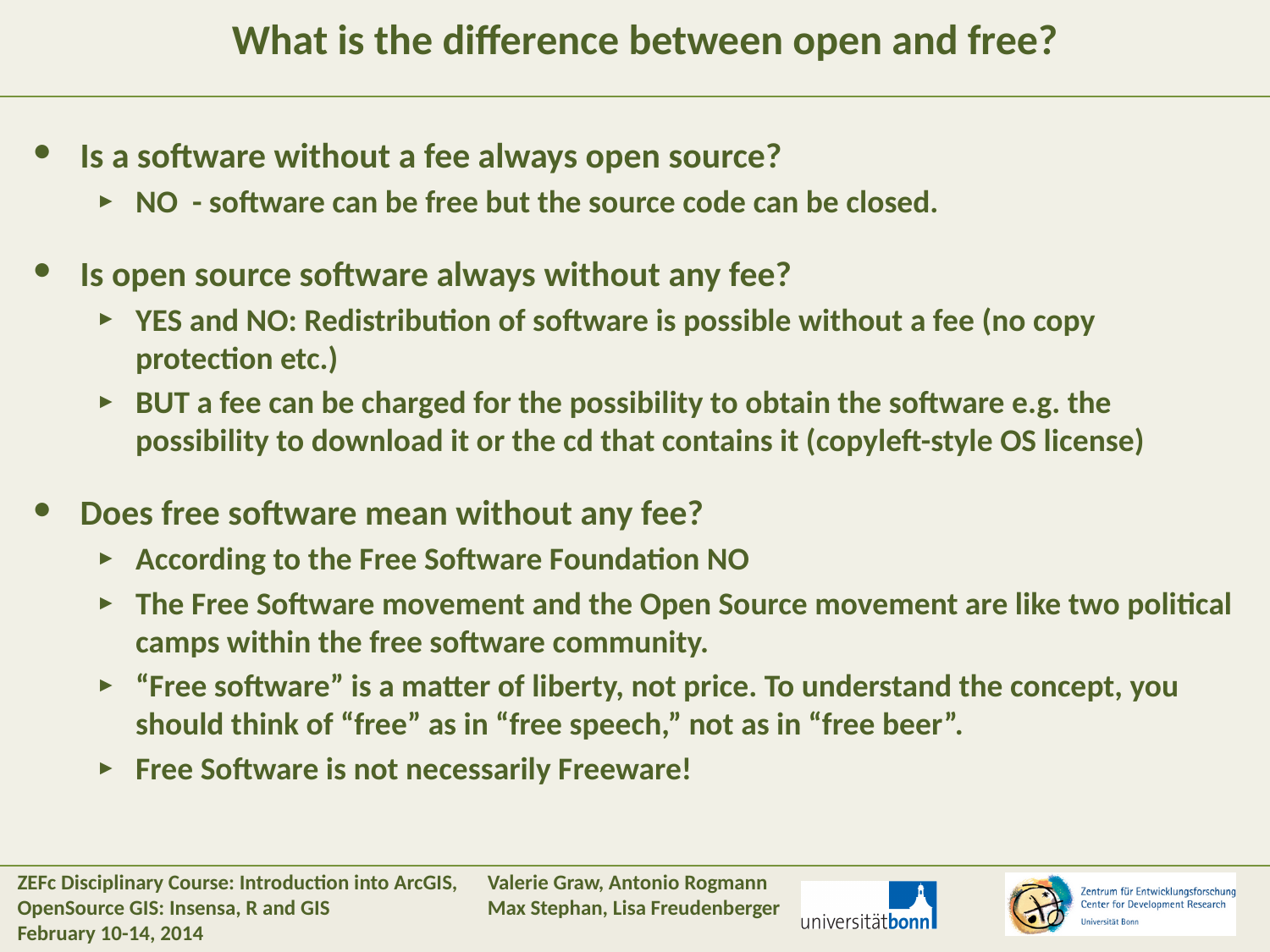

#
What is the difference between open and free?
Is a software without a fee always open source?
NO  - software can be free but the source code can be closed.
Is open source software always without any fee?
YES and NO: Redistribution of software is possible without a fee (no copy protection etc.)
BUT a fee can be charged for the possibility to obtain the software e.g. the possibility to download it or the cd that contains it (copyleft-style OS license)
Does free software mean without any fee?
According to the Free Software Foundation NO
The Free Software movement and the Open Source movement are like two political camps within the free software community.
“Free software” is a matter of liberty, not price. To understand the concept, you should think of “free” as in “free speech,” not as in “free beer”.
Free Software is not necessarily Freeware!